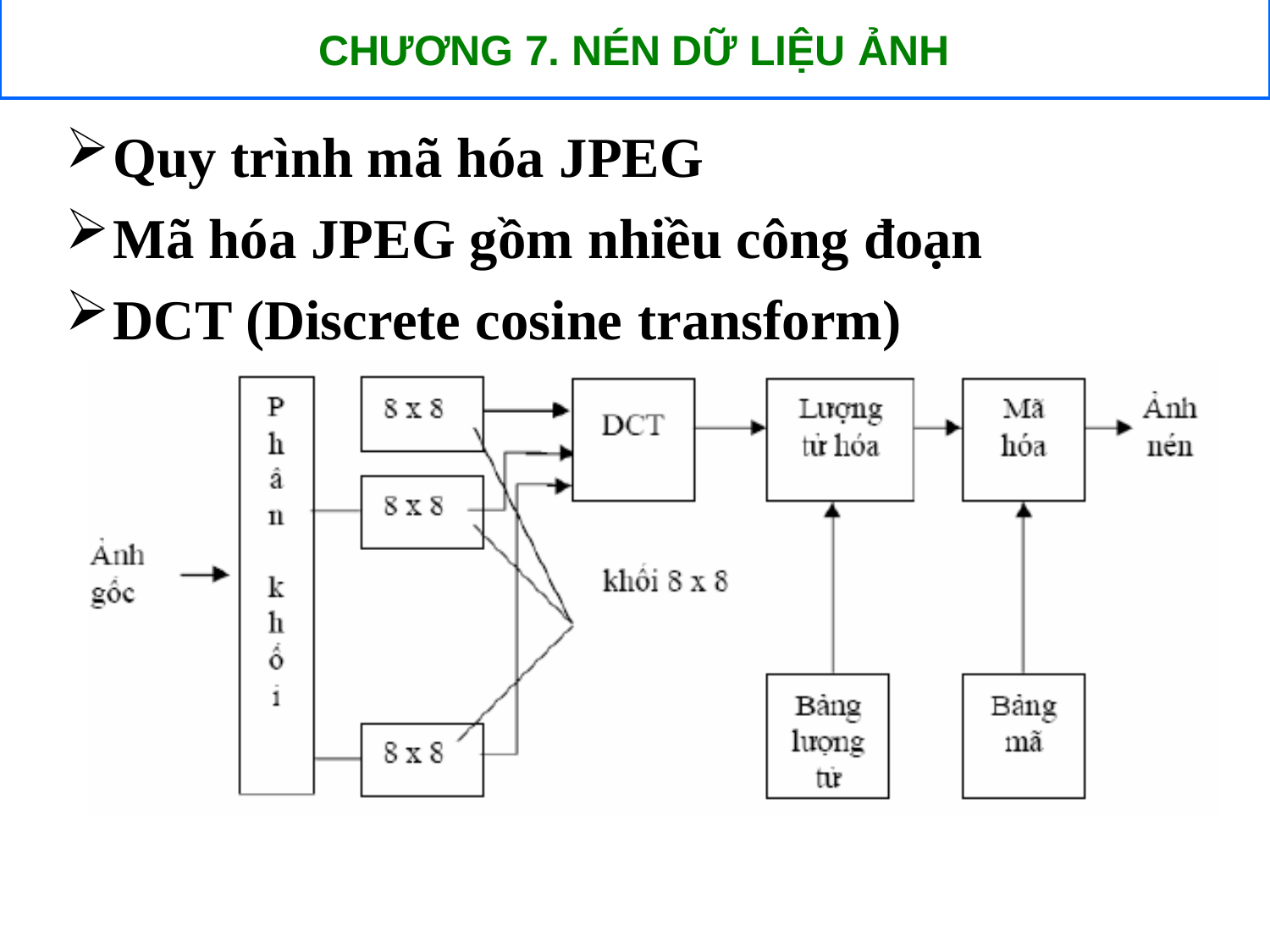

Quy trình mã hóa JPEG
Mã hóa JPEG gồm nhiều công đoạn
DCT (Discrete cosine transform)